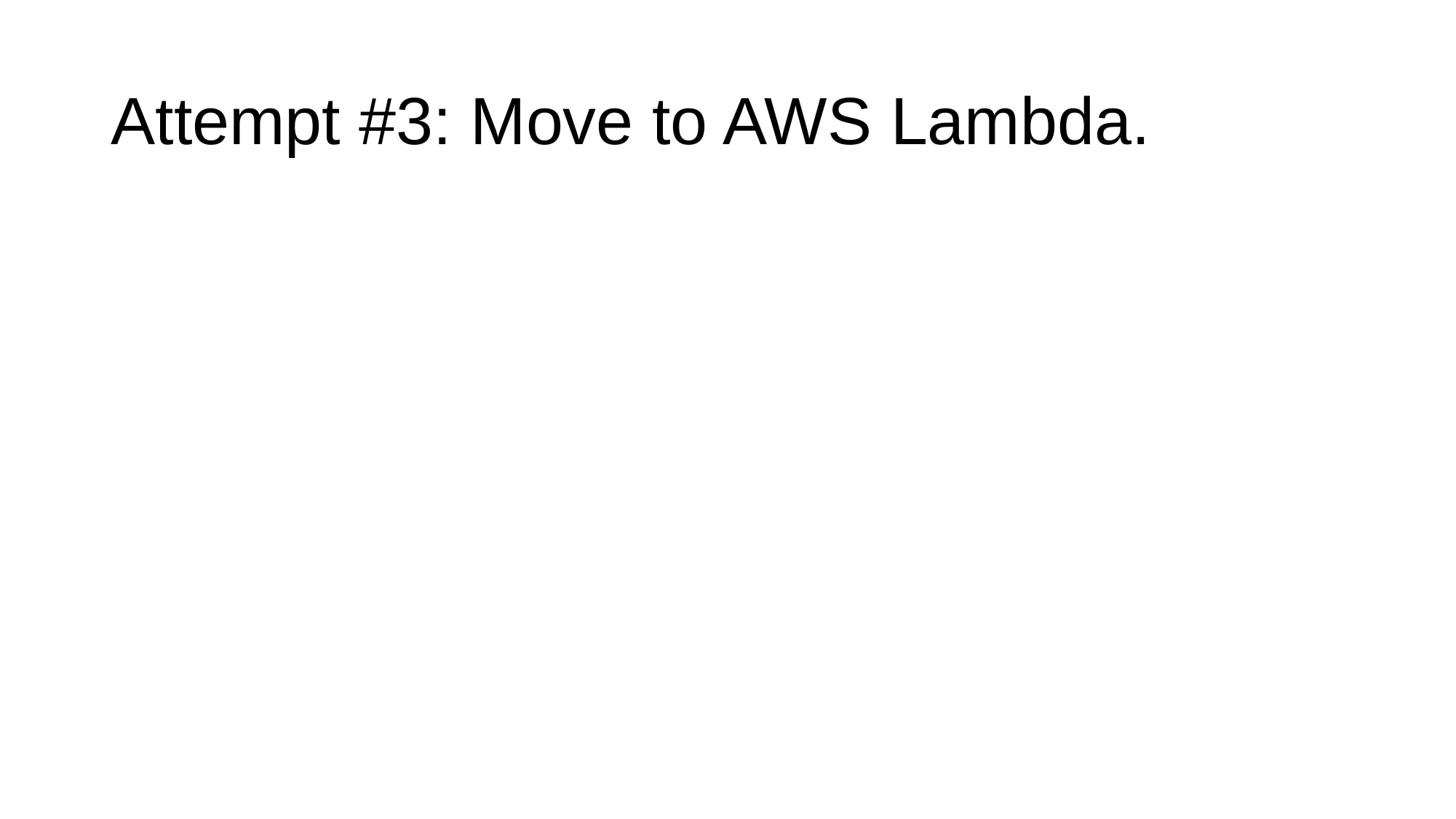

# Attempt #3: Move to AWS Lambda.